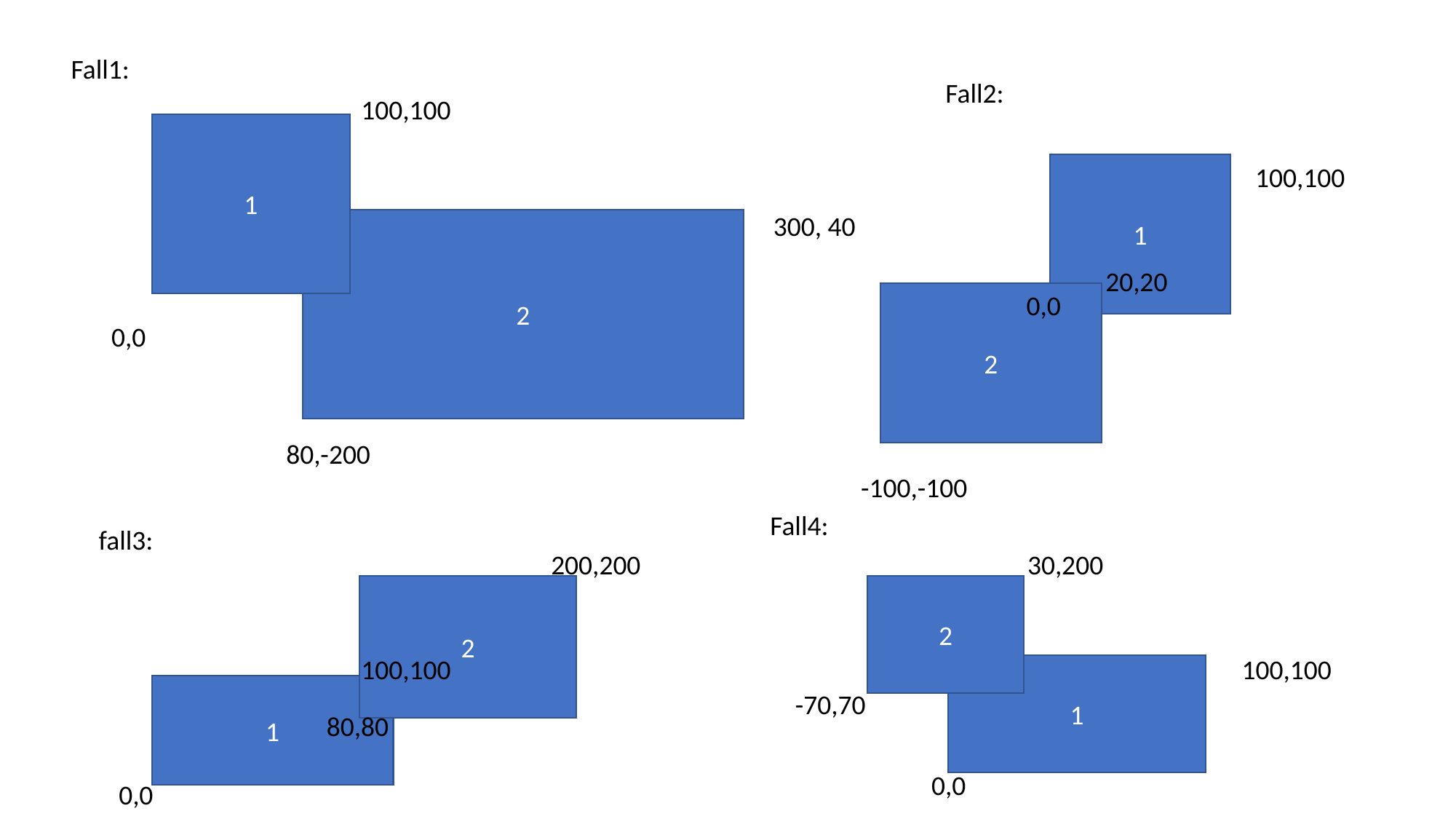

Fall1:
Fall2:
100,100
1
1
100,100
300, 40
2
20,20
2
0,0
0,0
80,-200
-100,-100
Fall4:
fall3:
30,200
200,200
2
2
100,100
100,100
1
1
-70,70
80,80
0,0
0,0